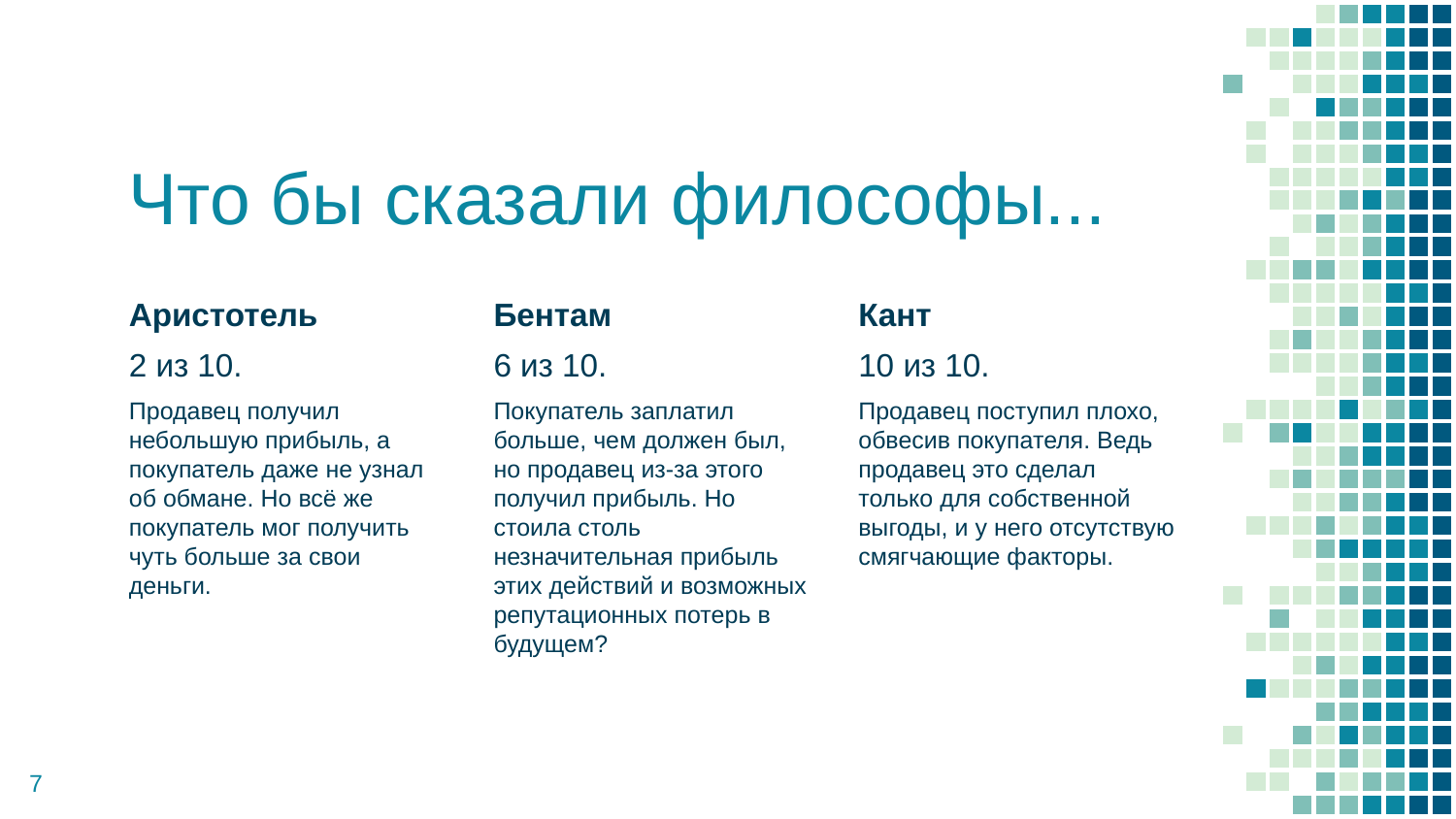

# Что бы сказали философы...
Аристотель
2 из 10.
Продавец получил небольшую прибыль, а покупатель даже не узнал об обмане. Но всё же покупатель мог получить чуть больше за свои деньги.
Бентам
6 из 10.
Покупатель заплатил больше, чем должен был, но продавец из-за этого получил прибыль. Но стоила столь незначительная прибыль этих действий и возможных репутационных потерь в будущем?
Кант
10 из 10.
Продавец поступил плохо, обвесив покупателя. Ведь продавец это сделал только для собственной выгоды, и у него отсутствую смягчающие факторы.
7